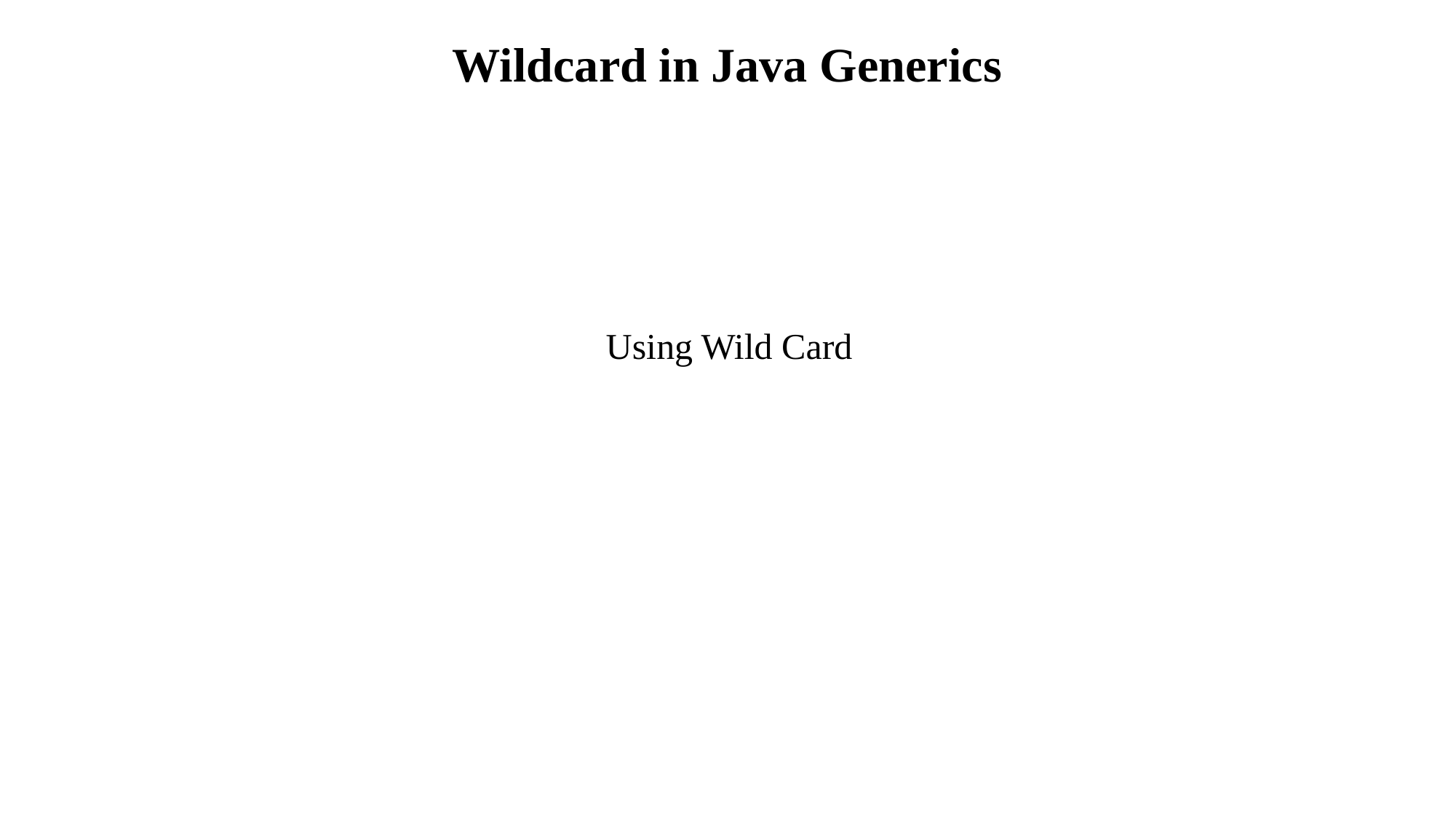

# Wildcard in Java Generics
Using Wild Card